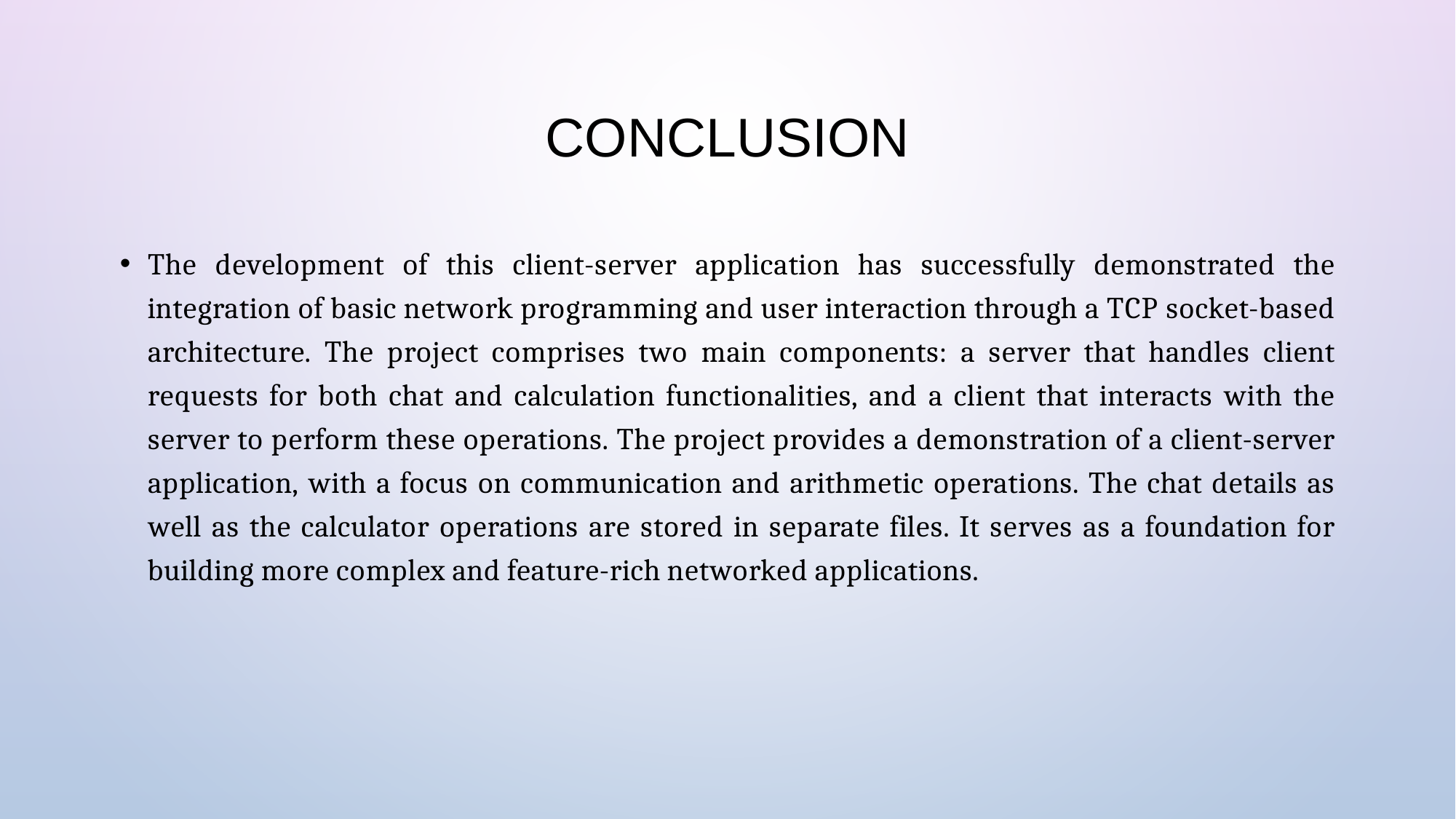

# CONCLUSION
The development of this client-server application has successfully demonstrated the integration of basic network programming and user interaction through a TCP socket-based architecture. The project comprises two main components: a server that handles client requests for both chat and calculation functionalities, and a client that interacts with the server to perform these operations. The project provides a demonstration of a client-server application, with a focus on communication and arithmetic operations. The chat details as well as the calculator operations are stored in separate files. It serves as a foundation for building more complex and feature-rich networked applications.